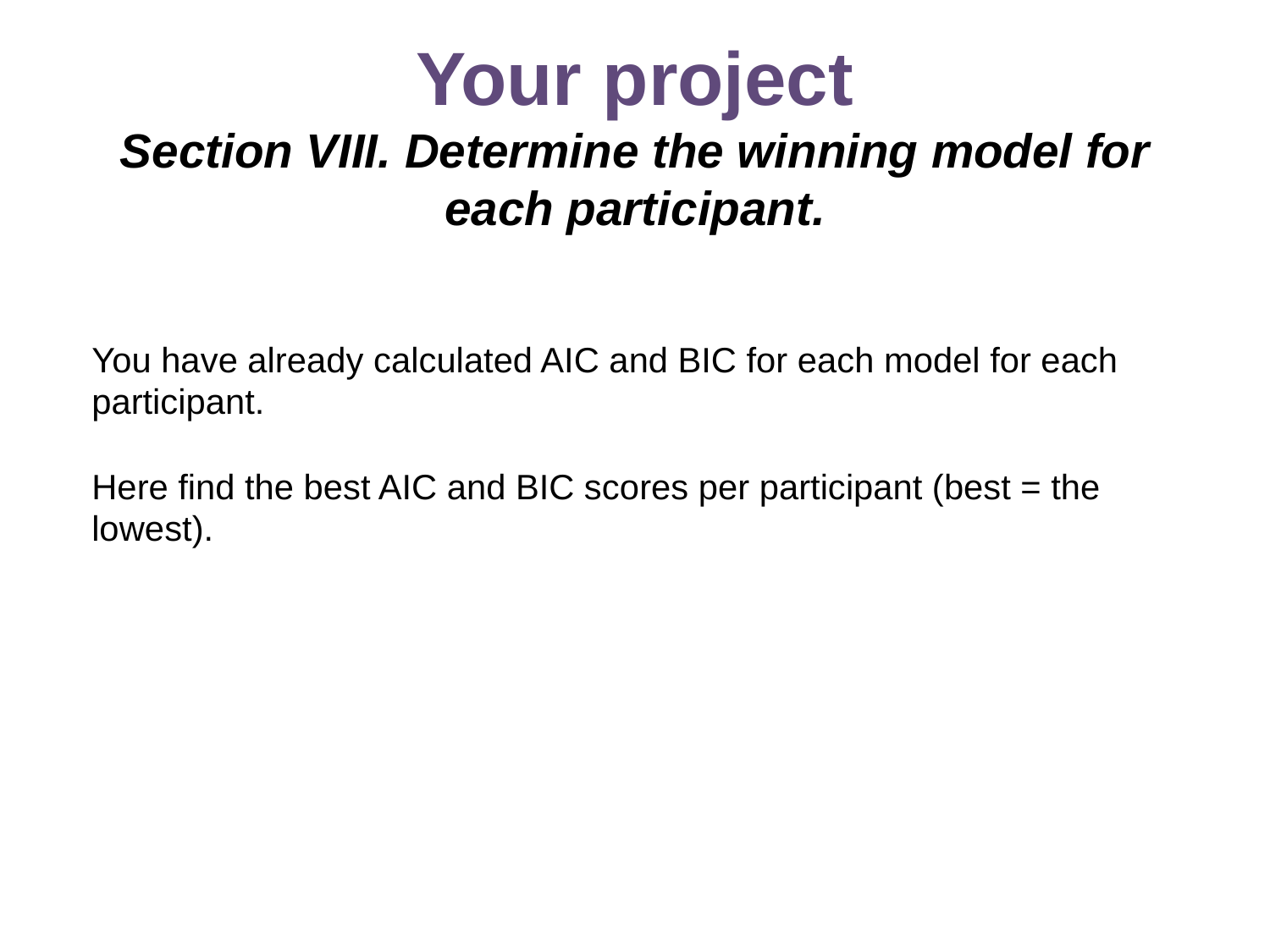

Your project
Section VIII. Determine the winning model for each participant.

You have already calculated AIC and BIC for each model for each participant.

Here find the best AIC and BIC scores per participant (best = the lowest).